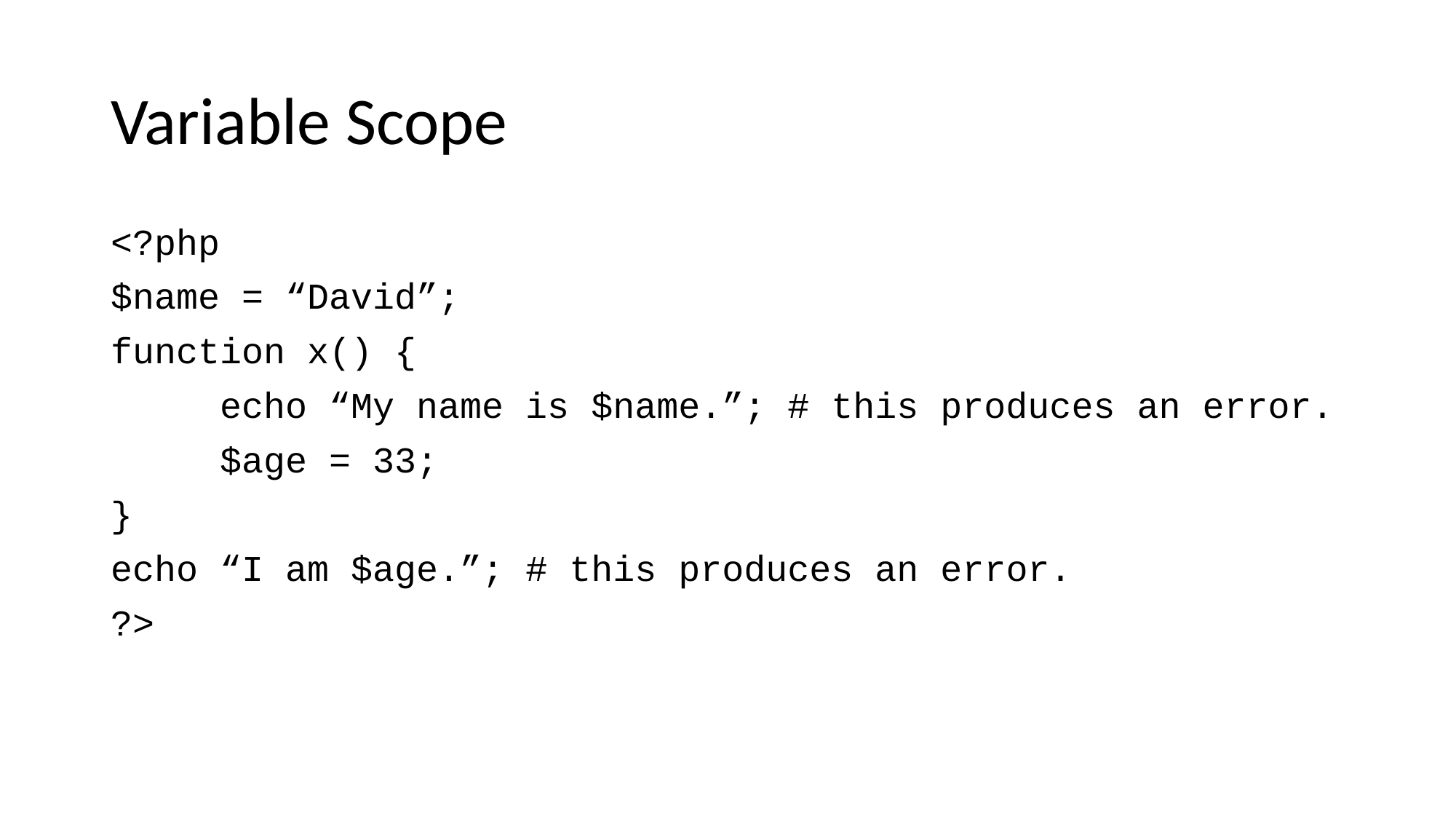

Variable Scope
<?php
$name = “David”;
function x() {
	echo “My name is $name.”; # this produces an error.
	$age = 33;
}
echo “I am $age.”; # this produces an error.
?>